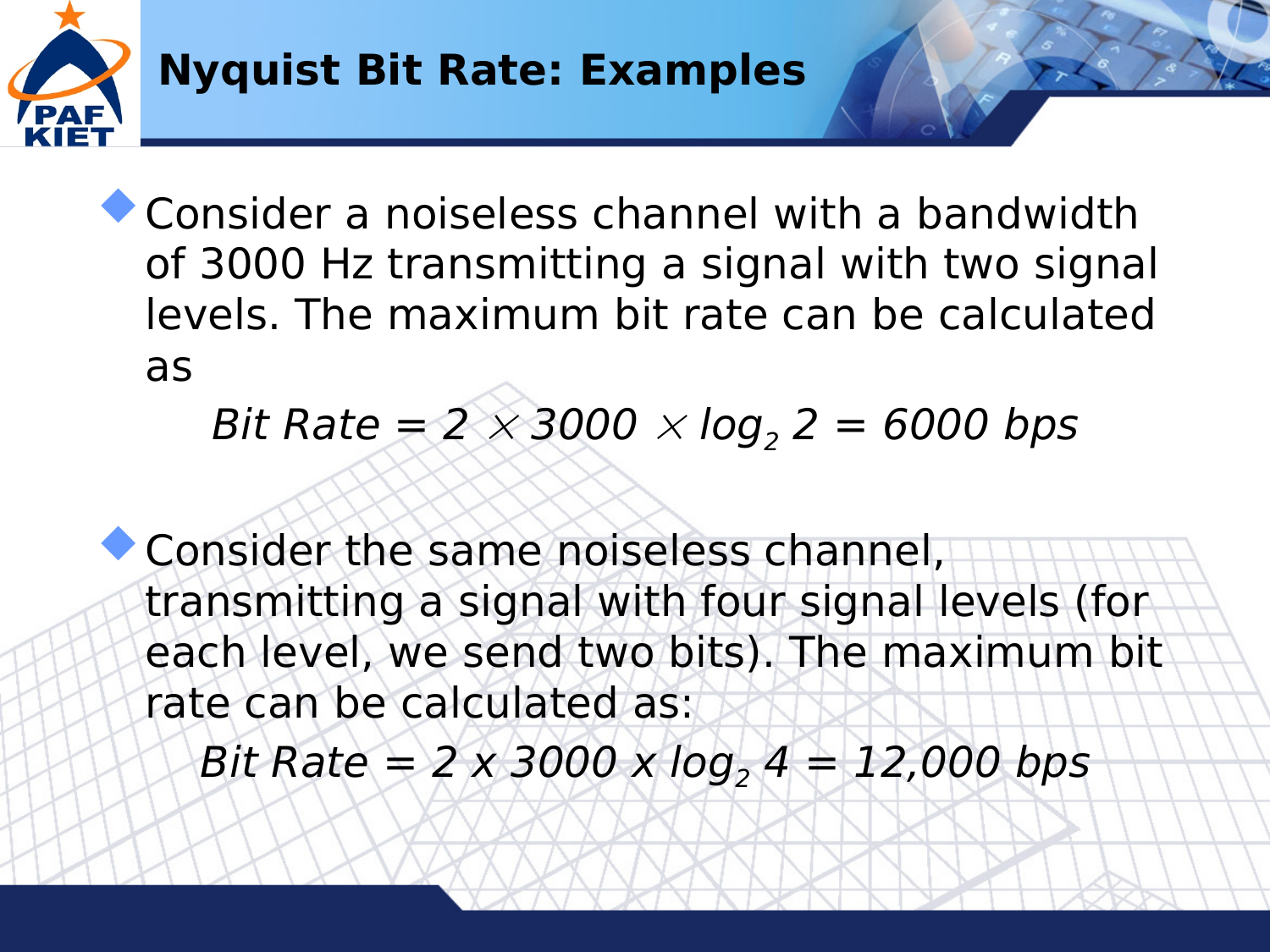

# Nyquist Bit Rate: Examples
Consider a noiseless channel with a bandwidth of 3000 Hz transmitting a signal with two signal levels. The maximum bit rate can be calculated as
Bit Rate = 2 × 3000 × log2 2 = 6000 bps

Consider the same noiseless channel, transmitting a signal with four signal levels (for each level, we send two bits). The maximum bit rate can be calculated as:
Bit Rate = 2 x 3000 x log2 4 = 12,000 bps